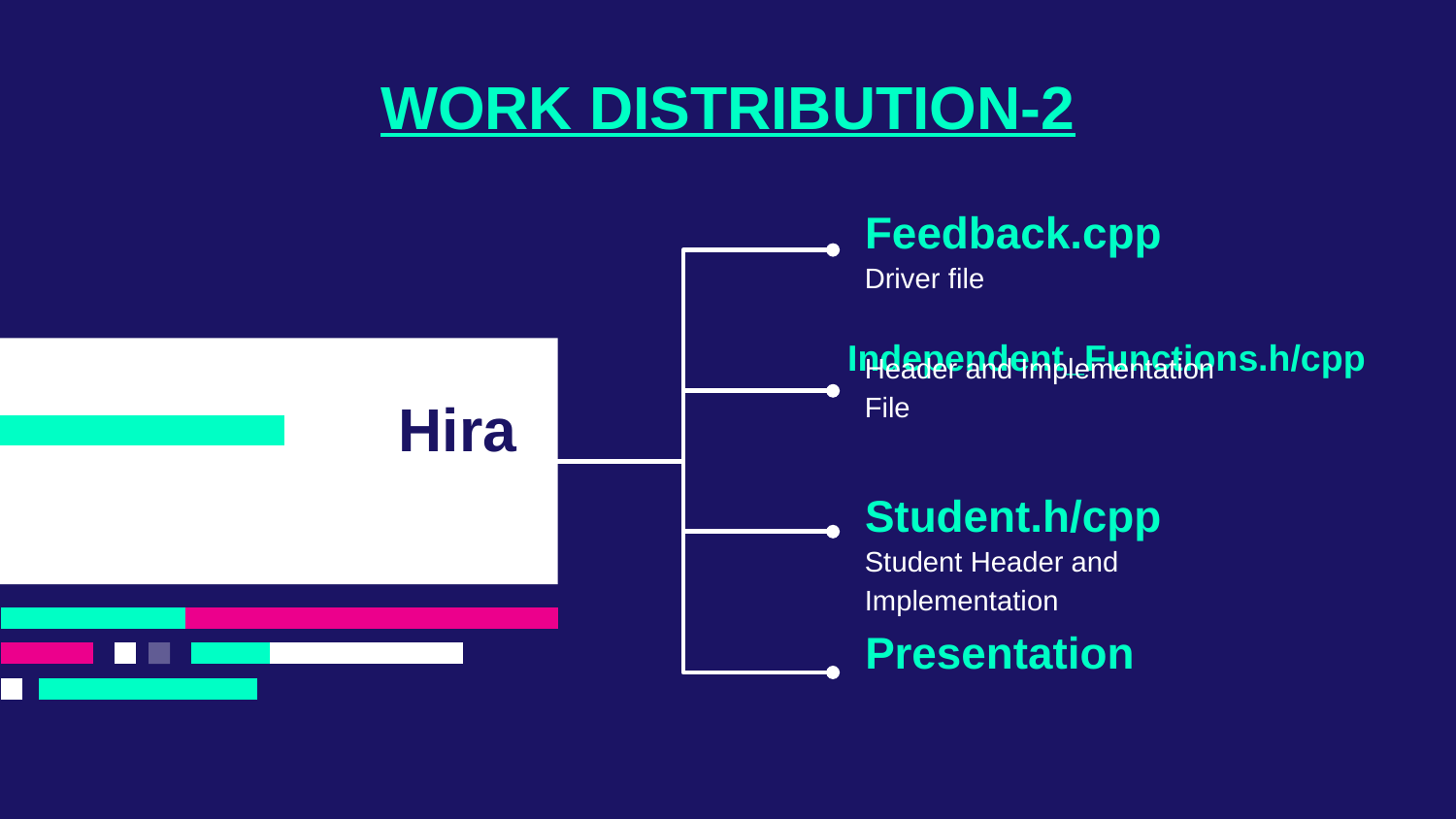

# WORK DISTRIBUTION-2
Feedback.cpp
Driver file

Independent_Functions.h/cpp

Header and Implementation File

Hira

Student.h/cpp
Student Header and Implementation

Presentation